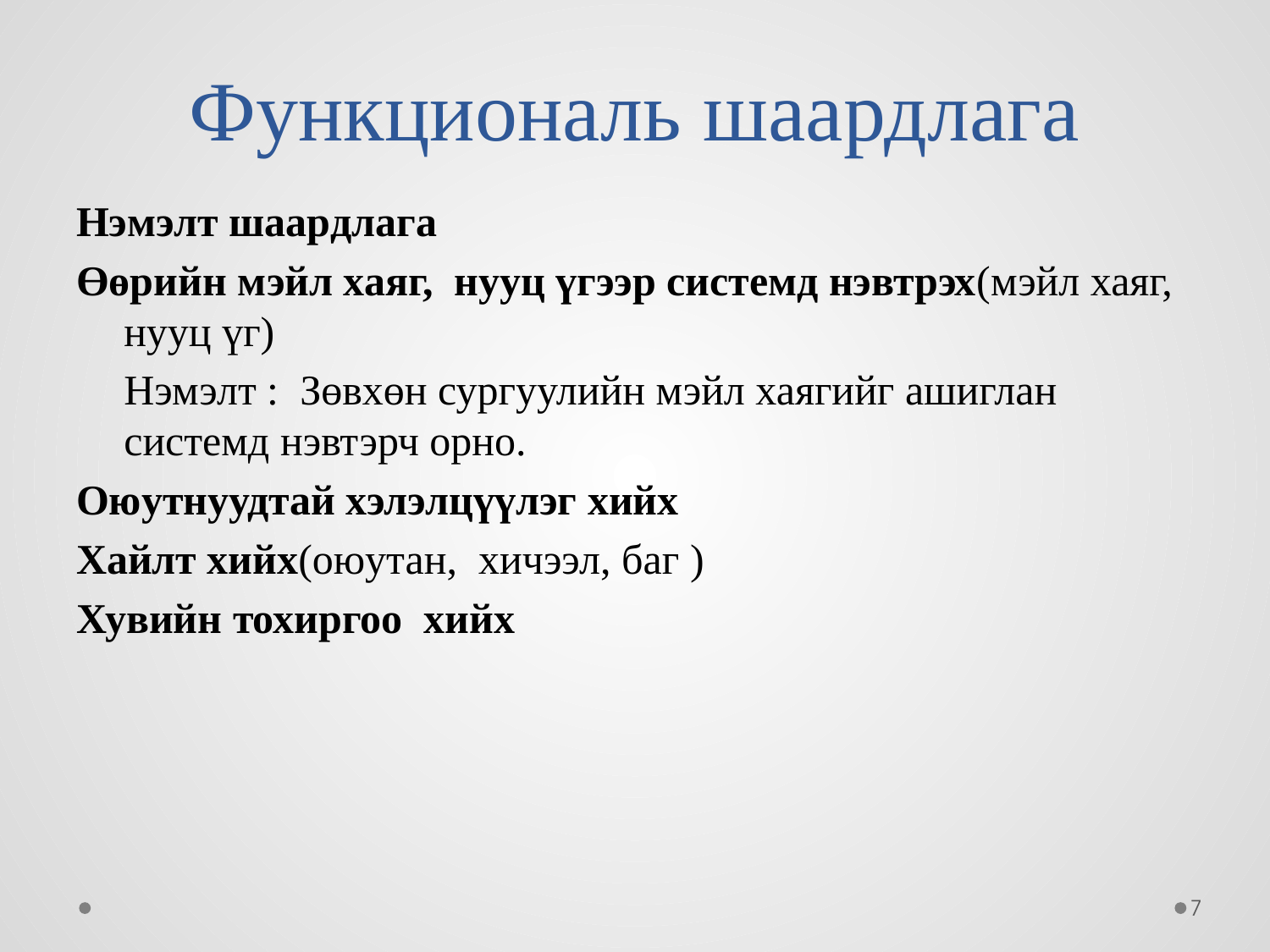

# Функциональ шаардлага
Нэмэлт шаардлага
Өөрийн мэйл хаяг,  нууц үгээр системд нэвтрэх(мэйл хаяг, нууц үг)
	Нэмэлт :  Зөвхөн сургуулийн мэйл хаягийг ашиглан системд нэвтэрч орно.
Оюутнуудтай хэлэлцүүлэг хийх
Хайлт хийх(оюутан,  хичээл, баг )
Хувийн тохиргоо  хийх
7